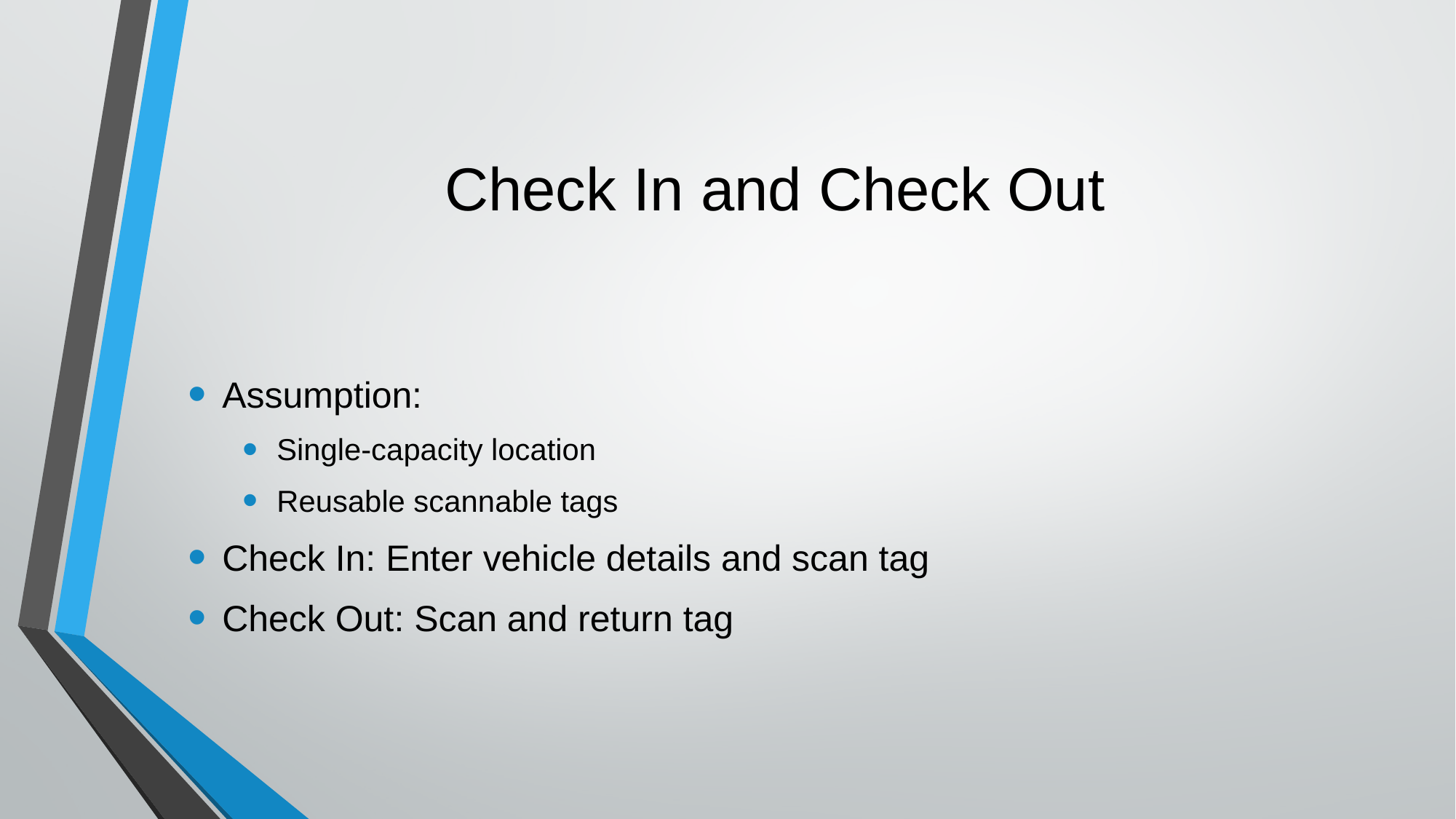

# Check In and Check Out
Assumption:
Single-capacity location
Reusable scannable tags
Check In: Enter vehicle details and scan tag
Check Out: Scan and return tag